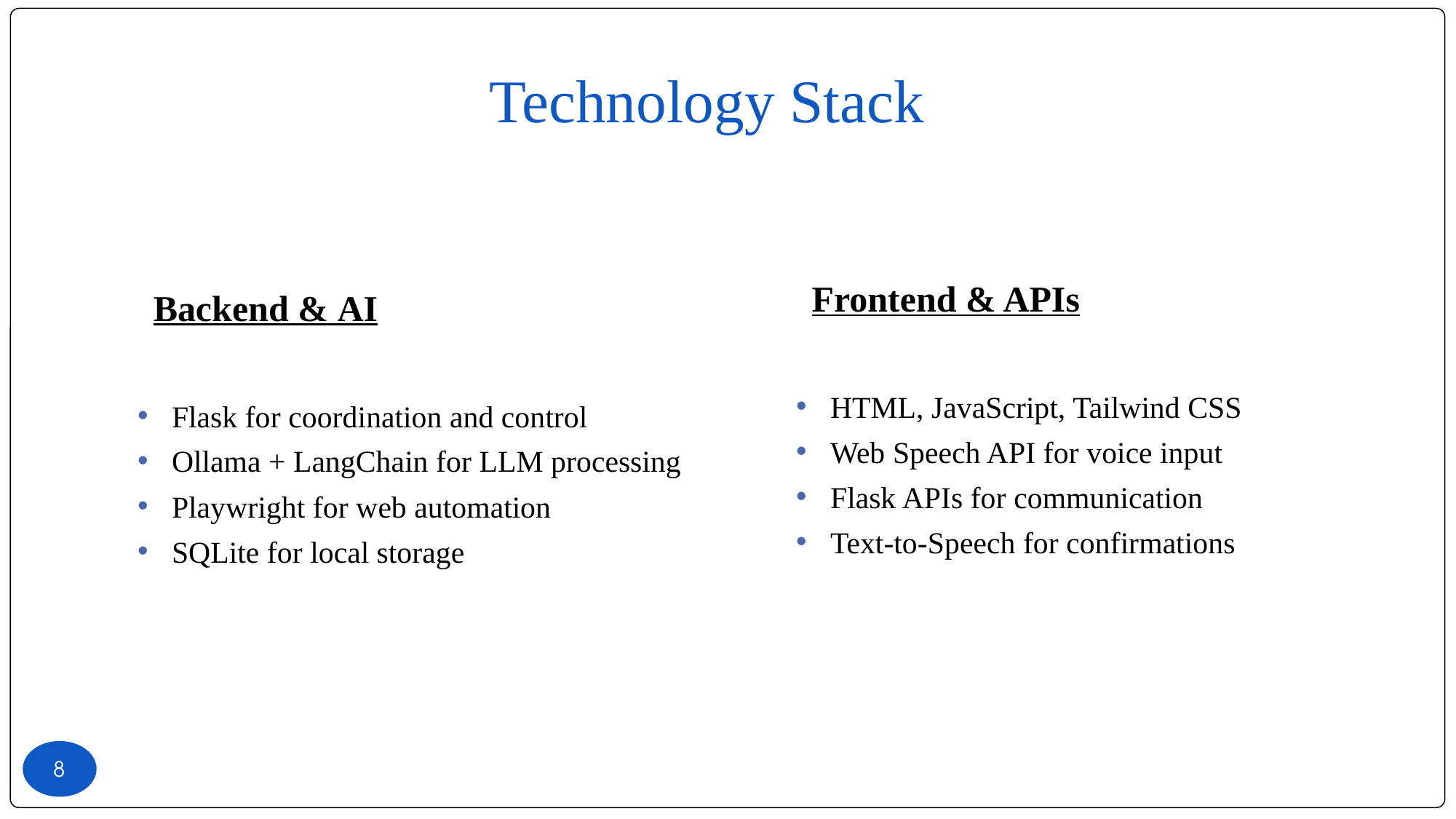

Technology Stack
Frontend & APIs

HTML, JavaScript, Tailwind CSS
Web Speech API for voice input
Flask APIs for communication
Text-to-Speech for confirmations

Backend & ΑΙ

Flask for coordination and control
Ollama + LangChain for LLM processing
Playwright for web automation
SQLite for local storage

8